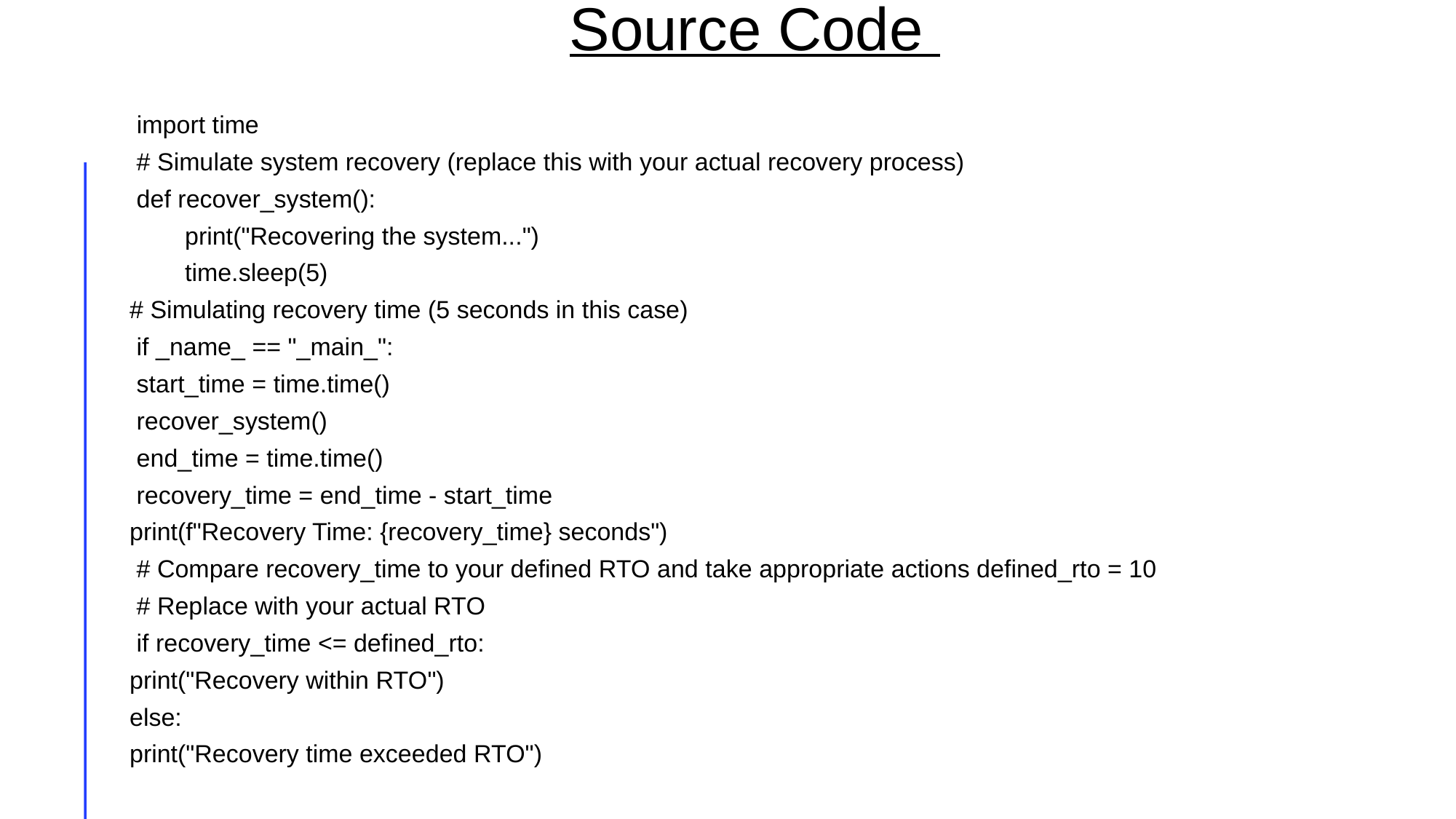

# Source Code

 import time
 # Simulate system recovery (replace this with your actual recovery process)
 def recover_system():
        print("Recovering the system...")
        time.sleep(5)
# Simulating recovery time (5 seconds in this case)
 if _name_ == "_main_":
 start_time = time.time()
 recover_system()
 end_time = time.time()
 recovery_time = end_time - start_time
print(f"Recovery Time: {recovery_time} seconds")
 # Compare recovery_time to your defined RTO and take appropriate actions defined_rto = 10
 # Replace with your actual RTO
 if recovery_time <= defined_rto:
print("Recovery within RTO")
else:
print("Recovery time exceeded RTO")